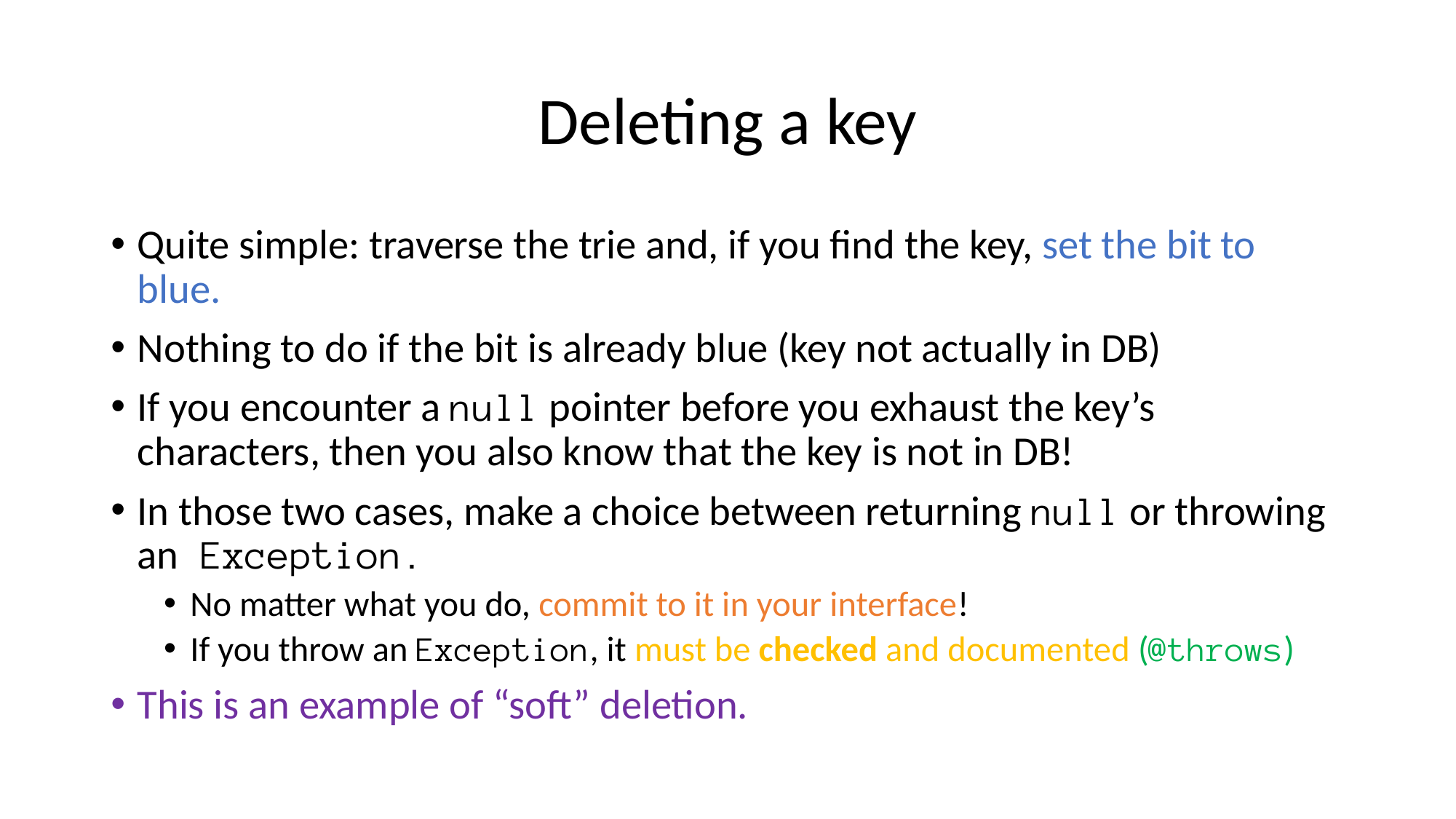

# Deleting a key
Quite simple: traverse the trie and, if you find the key, set the bit to blue.
Nothing to do if the bit is already blue (key not actually in DB)
If you encounter a null pointer before you exhaust the key’s characters, then you also know that the key is not in DB!
In those two cases, make a choice between returning null or throwing an Exception.
No matter what you do, commit to it in your interface!
If you throw an Exception, it must be checked and documented (@throws)
This is an example of “soft” deletion.